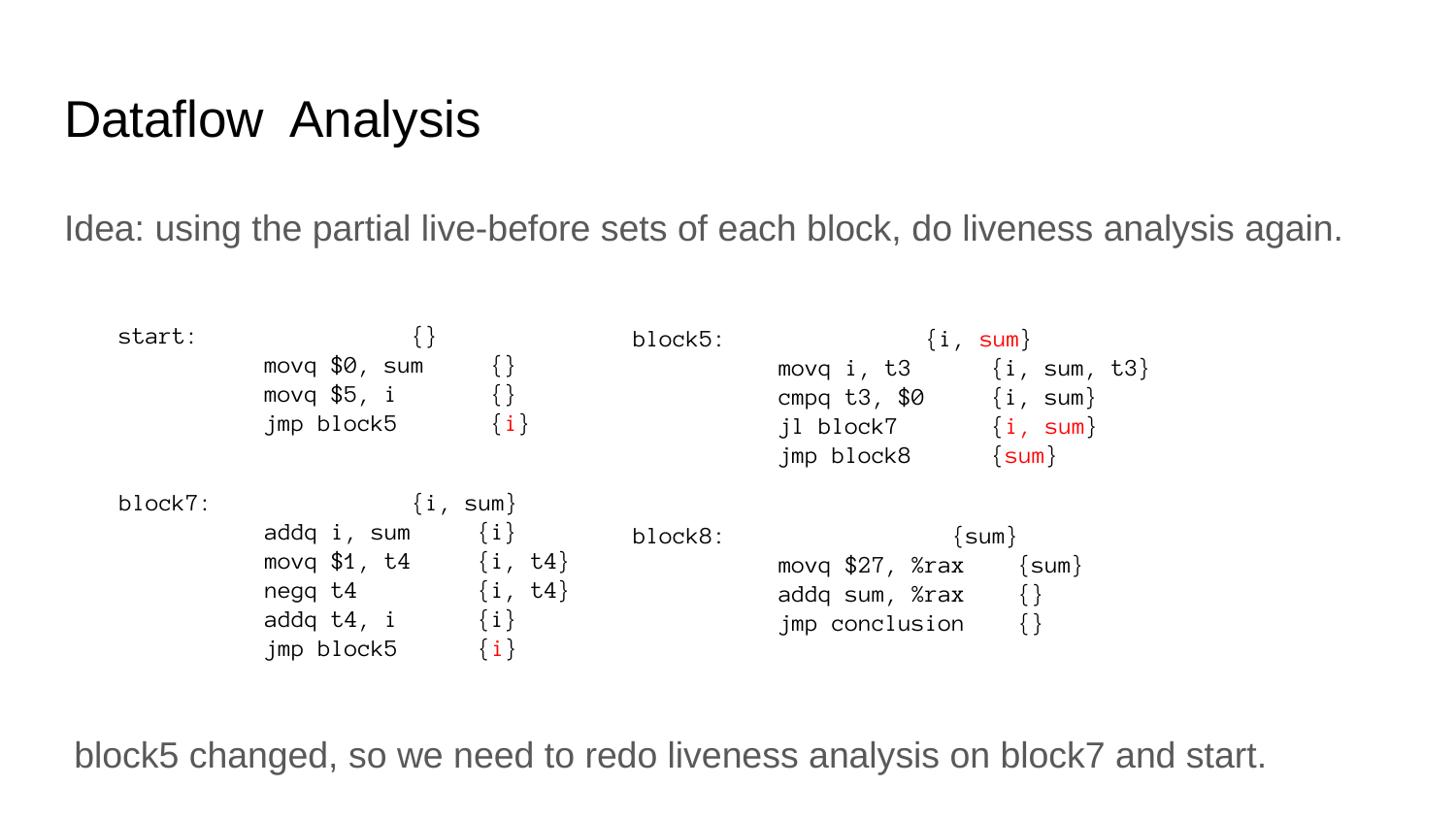

# Dataflow  Analysis
Idea: using the partial live-before sets of each block, do liveness analysis again.
start:                {}
   	movq $0, sum     {}
   	movq $5, i       {}
   	jmp block5       {i}
block5:               {i, sum}
   	movq i, t3      {i, sum, t3}
   	cmpq t3, $0     {i, sum}
   	jl block7       {i, sum}
   	jmp block8      {sum}
block7:               {i, sum}
   	addq i, sum     {i}
   	movq $1, t4     {i, t4}
   	negq t4         {i, t4}
   	addq t4, i      {i}
   	jmp block5      {i}
block8:                 {sum}
   	movq $27, %rax    {sum}
   	addq sum, %rax    {}
   	jmp conclusion    {}
block5 changed, so we need to redo liveness analysis on block7 and start.